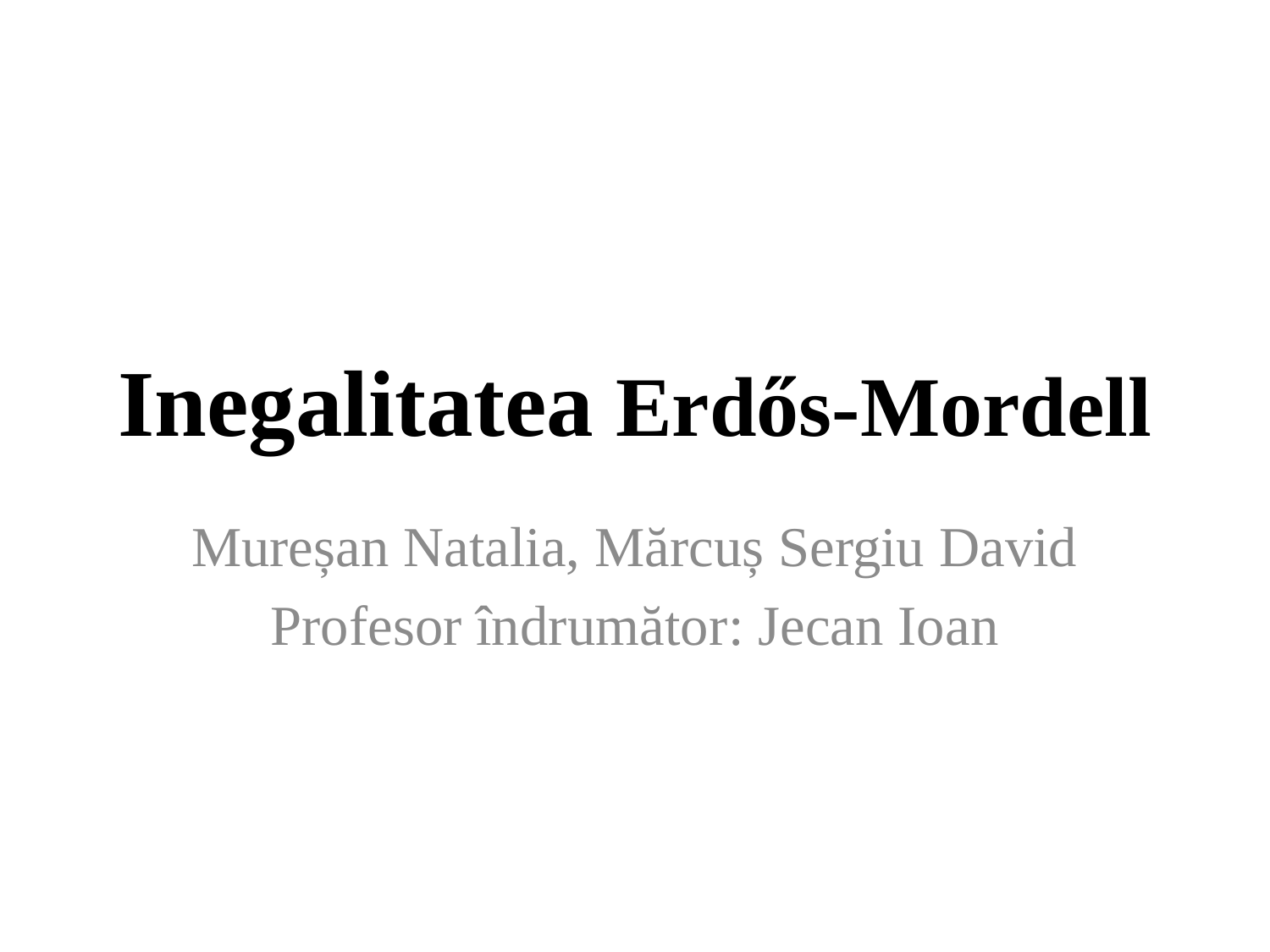

# Inegalitatea Erdős-Mordell
Mureșan Natalia, Mărcuș Sergiu David
Profesor îndrumător: Jecan Ioan